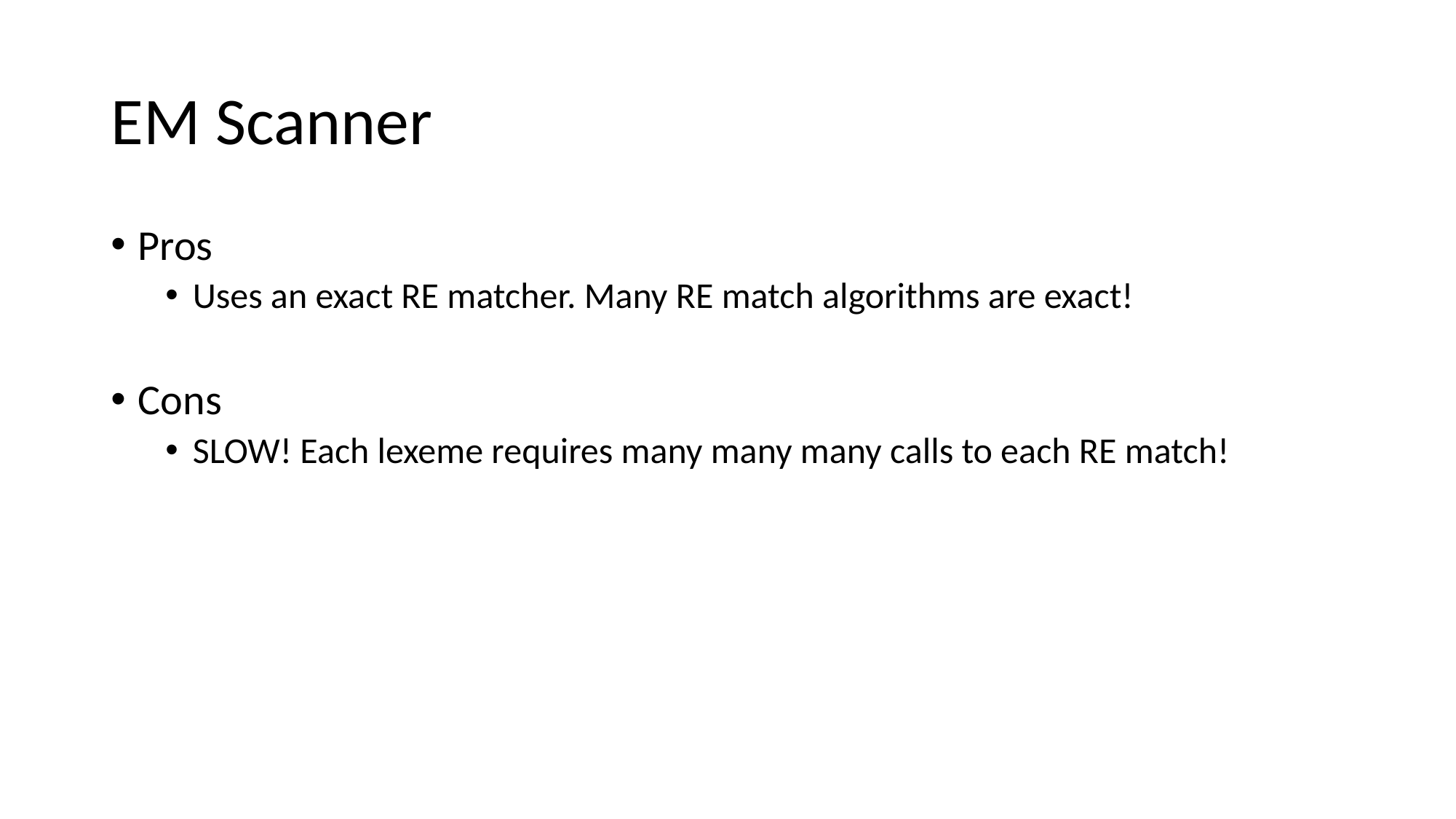

# EM Scanner
Pros
Uses an exact RE matcher. Many RE match algorithms are exact!

Cons
SLOW! Each lexeme requires many many many calls to each RE match!